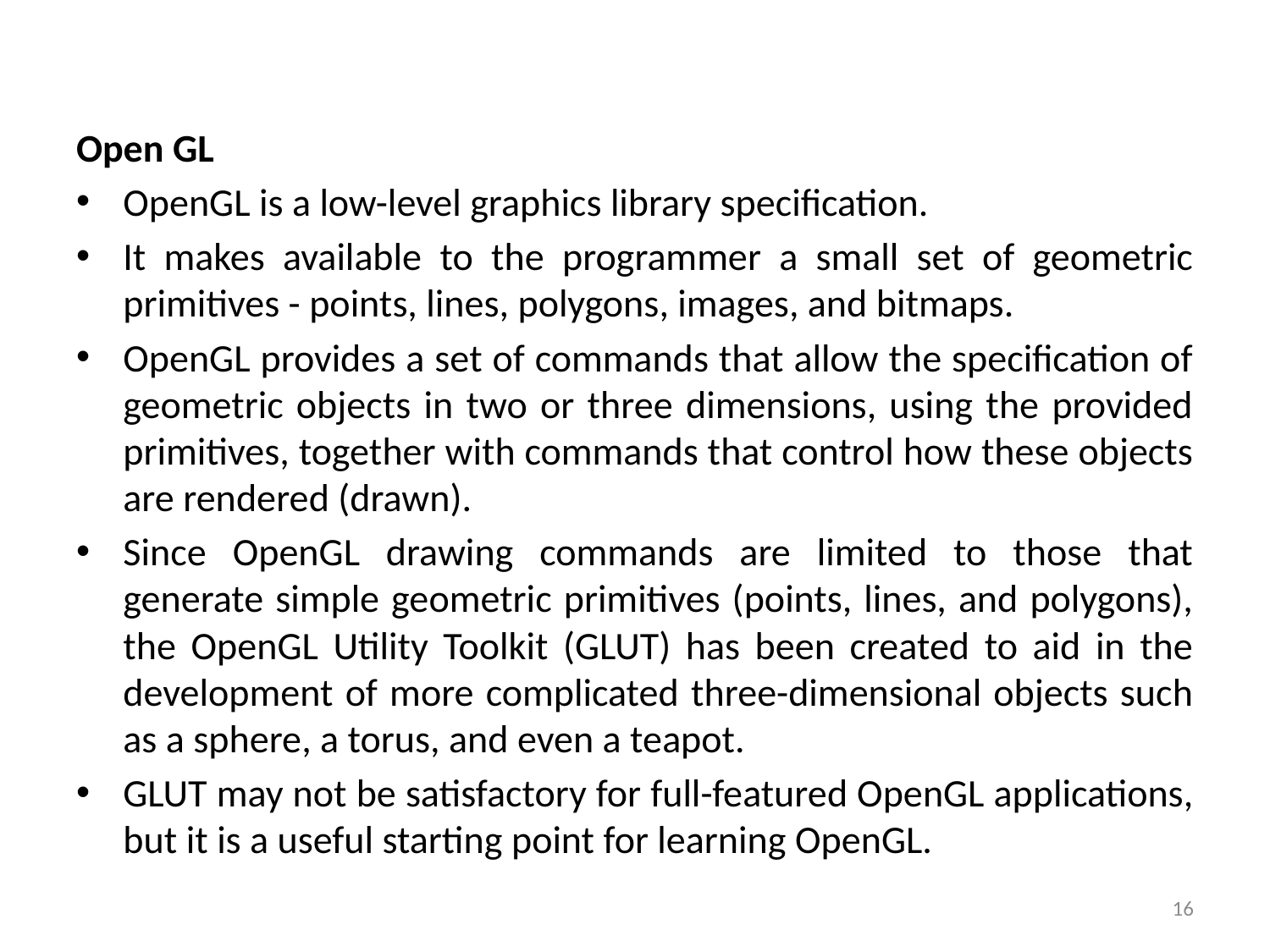

#
Open GL
OpenGL is a low-level graphics library specification.
It makes available to the programmer a small set of geometric primitives - points, lines, polygons, images, and bitmaps.
OpenGL provides a set of commands that allow the specification of geometric objects in two or three dimensions, using the provided primitives, together with commands that control how these objects are rendered (drawn).
Since OpenGL drawing commands are limited to those that generate simple geometric primitives (points, lines, and polygons), the OpenGL Utility Toolkit (GLUT) has been created to aid in the development of more complicated three-dimensional objects such as a sphere, a torus, and even a teapot.
GLUT may not be satisfactory for full-featured OpenGL applications, but it is a useful starting point for learning OpenGL.

16